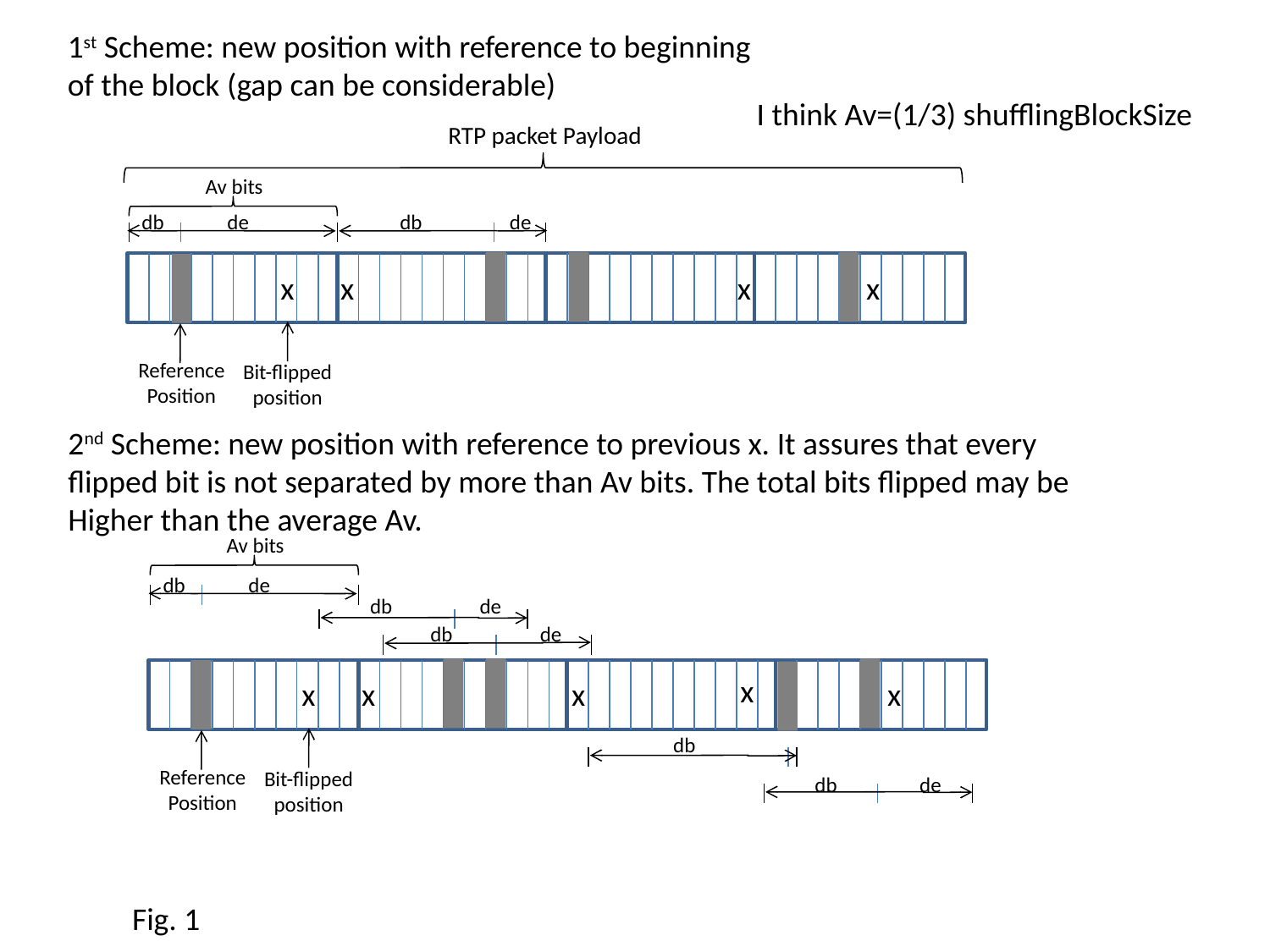

1st Scheme: new position with reference to beginning
of the block (gap can be considerable)
I think Av=(1/3) shufflingBlockSize

RTP packet Payload
Av bits
db             de
db                  de

x
x
x
x
Reference
Position
Bit-flipped
position
2nd Scheme: new position with reference to previous x. It assures that every
flipped bit is not separated by more than Av bits. The total bits flipped may be
Higher than the average Av.

Av bits
db             de
db                  de
db                  de

x
x
x
x
x
db
Reference
Position
Bit-flipped
position
db                 de
Fig. 1